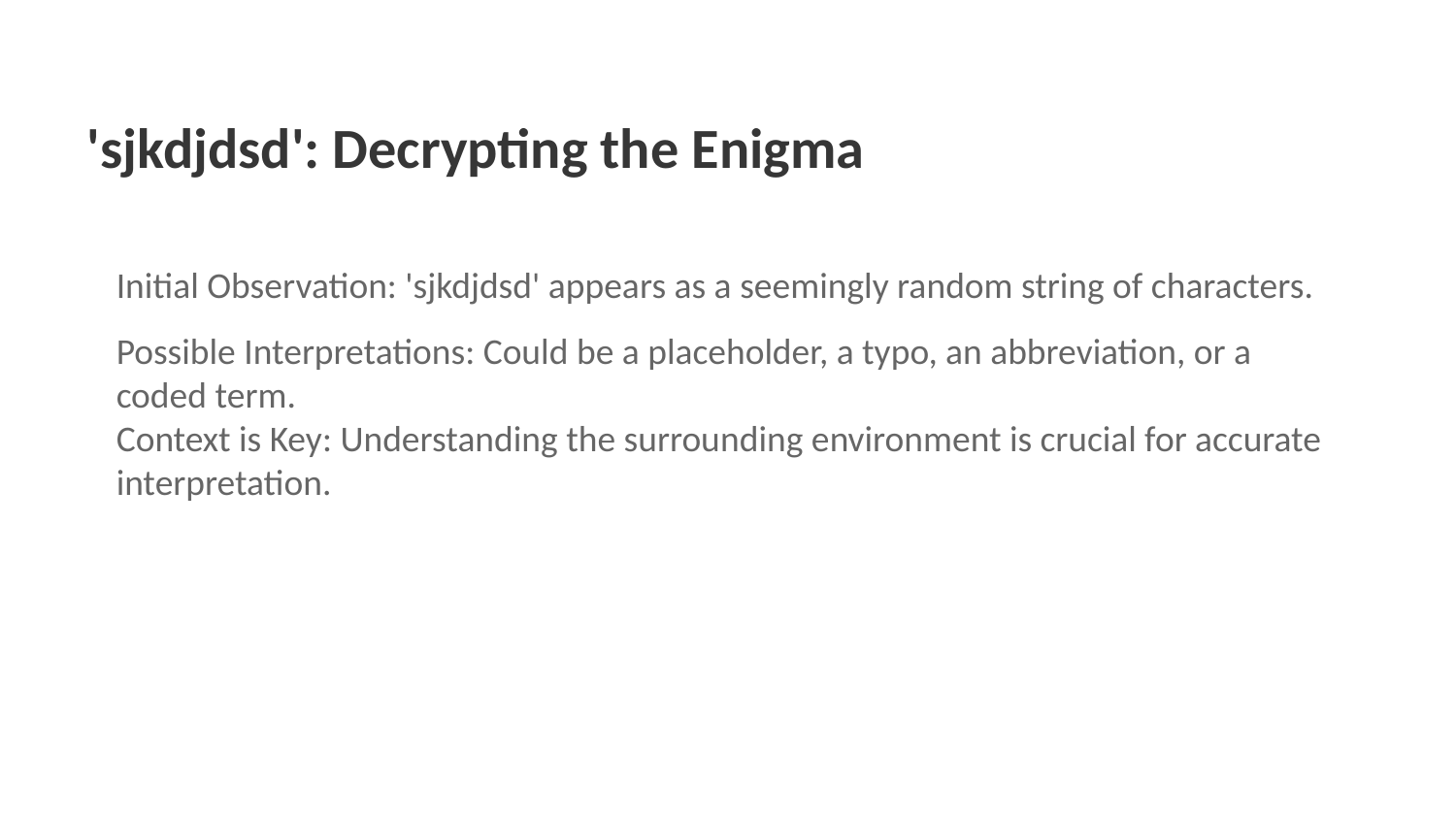

'sjkdjdsd': Decrypting the Enigma
Initial Observation: 'sjkdjdsd' appears as a seemingly random string of characters.
Possible Interpretations: Could be a placeholder, a typo, an abbreviation, or a coded term.
Context is Key: Understanding the surrounding environment is crucial for accurate interpretation.